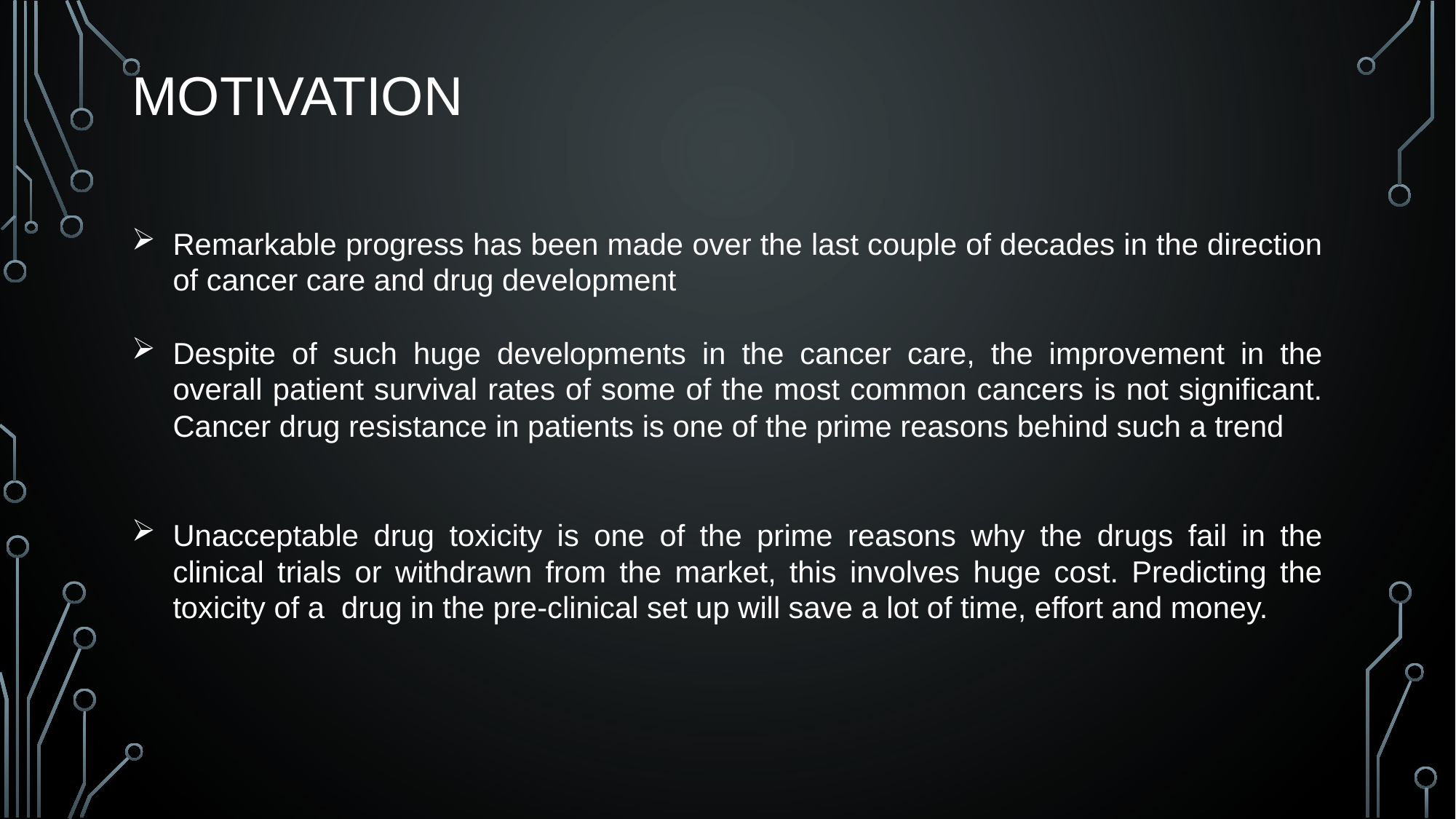

# Motivation
Remarkable progress has been made over the last couple of decades in the direction of cancer care and drug development

Despite of such huge developments in the cancer care, the improvement in the overall patient survival rates of some of the most common cancers is not significant. Cancer drug resistance in patients is one of the prime reasons behind such a trend

Unacceptable drug toxicity is one of the prime reasons why the drugs fail in the clinical trials or withdrawn from the market, this involves huge cost. Predicting the toxicity of a  drug in the pre-clinical set up will save a lot of time, effort and money.